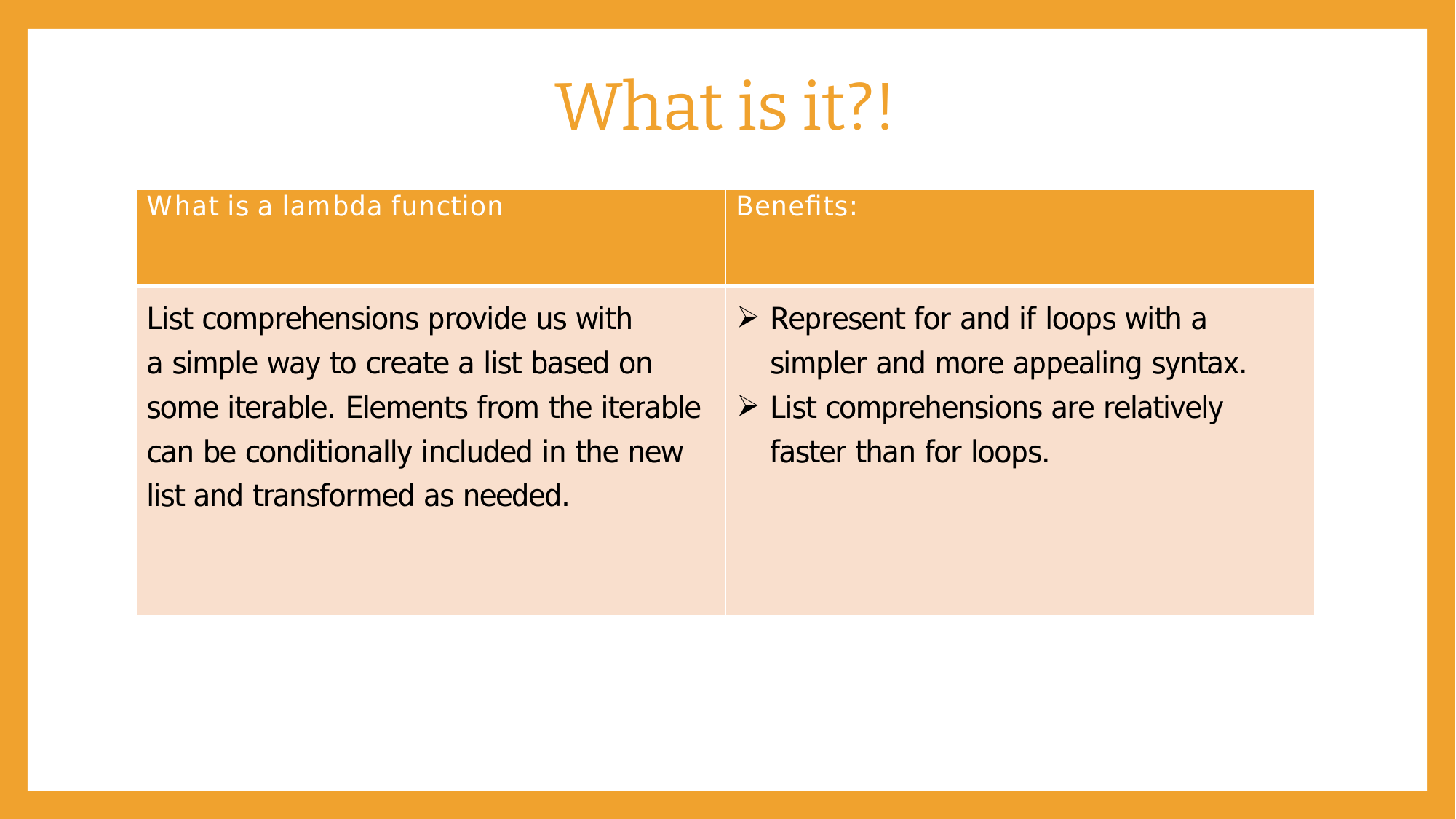

# What is it?!
| What is a lambda function | Benefits: |
| --- | --- |
| List comprehensions provide us with a simple way to create a list based on some iterable. Elements from the iterable can be conditionally included in the new list and transformed as needed. | Represent for and if loops with a simpler and more appealing syntax. List comprehensions are relatively faster than for loops. |